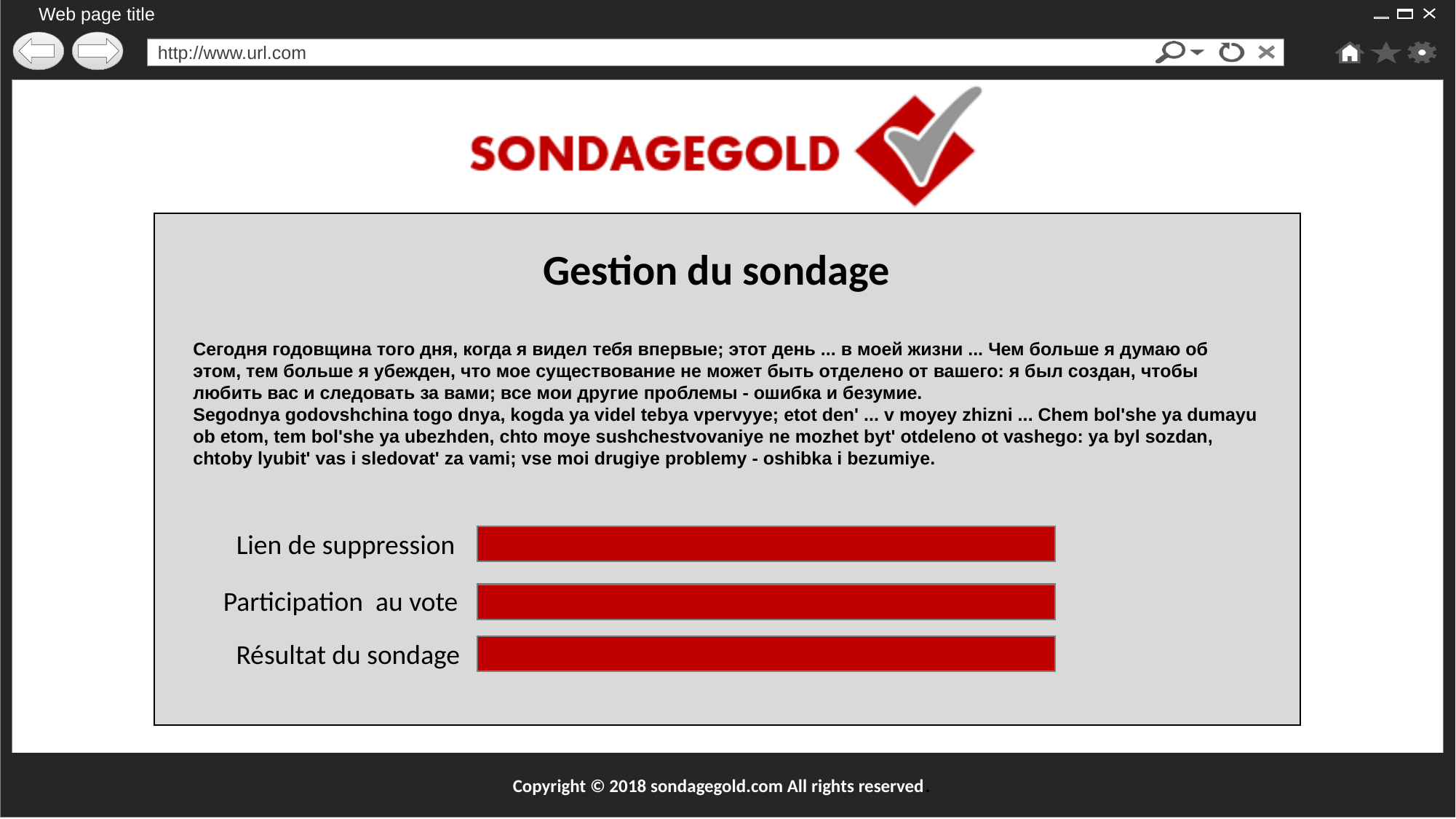

Gestion du sondage

Сегодня годовщина того дня, когда я видел тебя впервые; этот день ... в моей жизни ... Чем больше я думаю об этом, тем больше я убежден, что мое существование не может быть отделено от вашего: я был создан, чтобы любить вас и следовать за вами; все мои другие проблемы - ошибка и безумие.
Segodnya godovshchina togo dnya, kogda ya videl tebya vpervyye; etot den' ... v moyey zhizni ... Chem bol'she ya dumayu ob etom, tem bol'she ya ubezhden, chto moye sushchestvovaniye ne mozhet byt' otdeleno ot vashego: ya byl sozdan, chtoby lyubit' vas i sledovat' za vami; vse moi drugiye problemy - oshibka i bezumiye.
Lien de suppression

Participation  au vote

Résultat du sondage